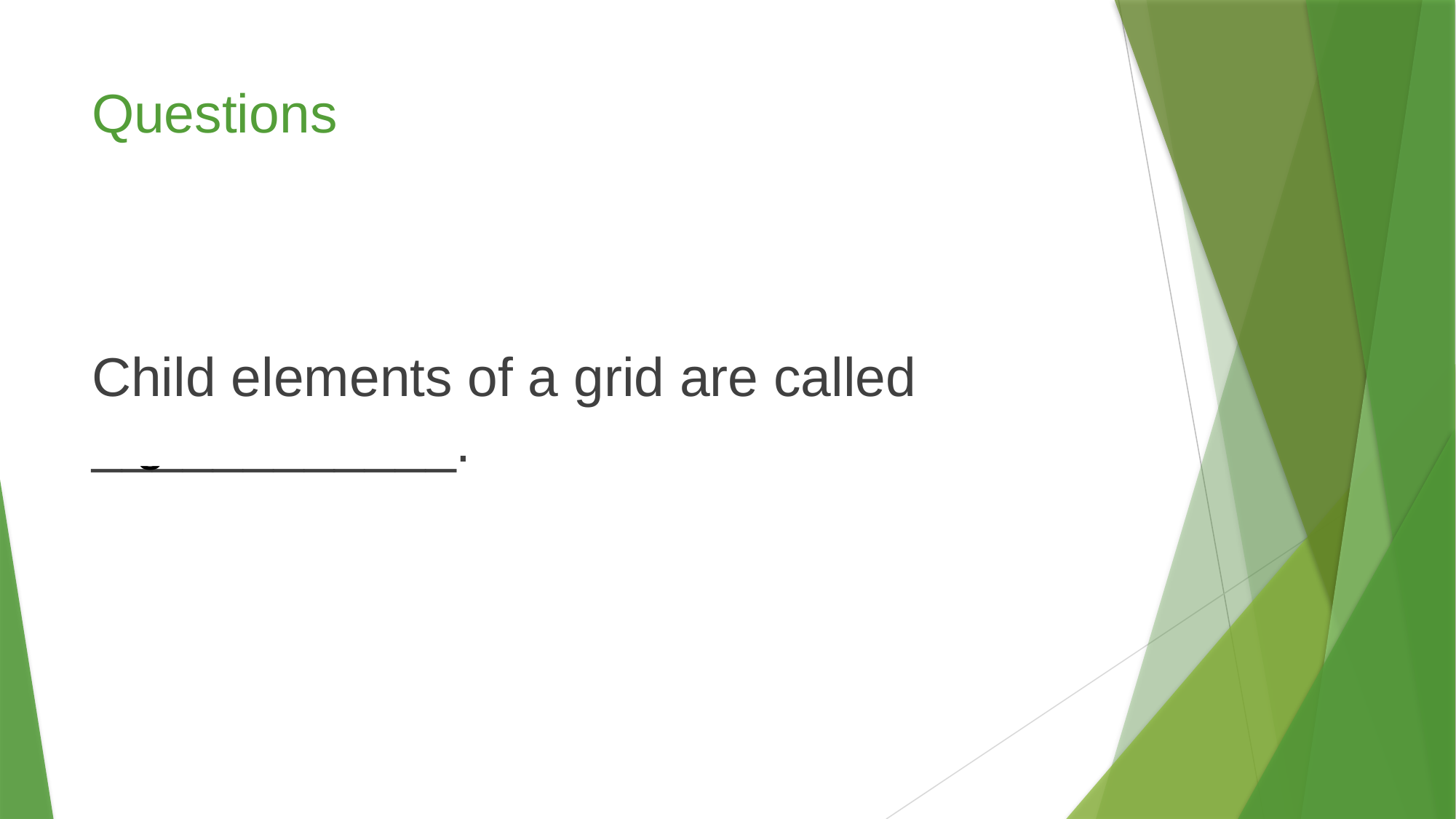

# Questions
Child elements of a grid are called
____________.
grid items